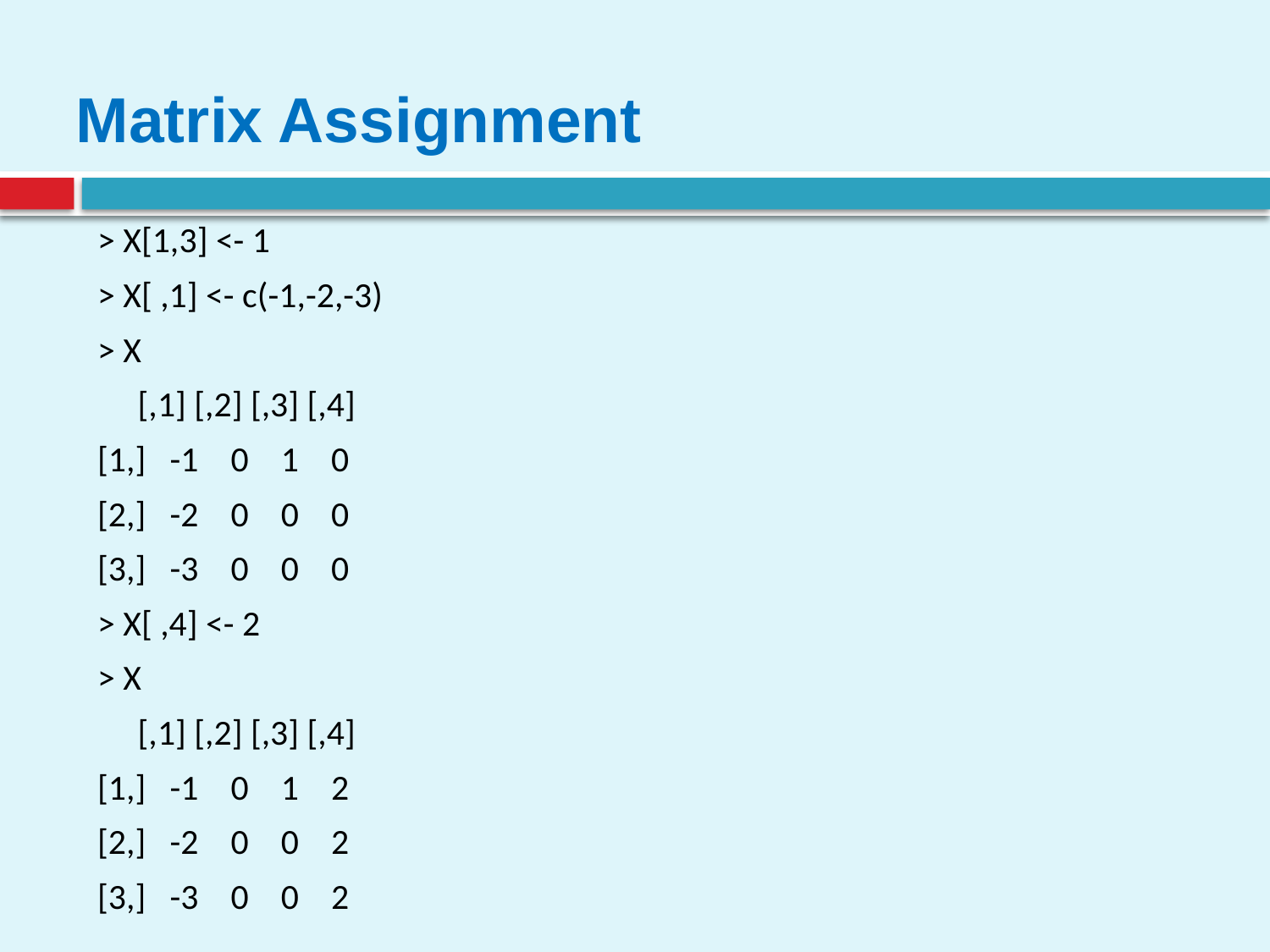

# Matrix Assignment
> X[1,3] <- 1
> X[ ,1] <- c(-1,-2,-3)
> X
     [,1] [,2] [,3] [,4]
[1,]   -1    0    1    0
[2,]   -2    0    0    0
[3,]   -3    0    0    0
> X[ ,4] <- 2
> X
     [,1] [,2] [,3] [,4]
[1,]   -1    0    1    2
[2,]   -2    0    0    2
[3,]   -3    0    0    2